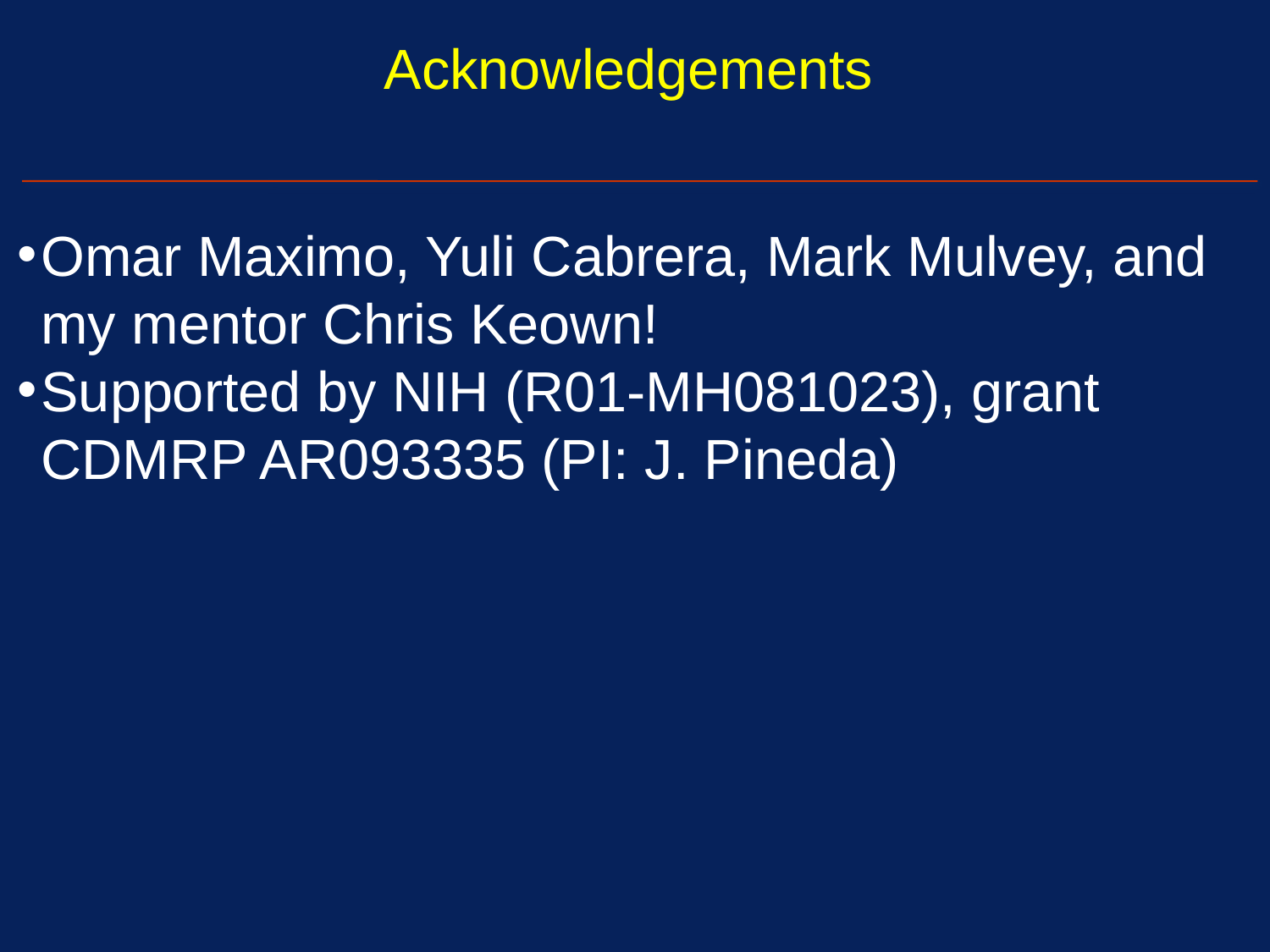

# Acknowledgements

Omar Maximo, Yuli Cabrera, Mark Mulvey, and my mentor Chris Keown!
Supported by NIH (R01-MH081023), grant CDMRP AR093335 (PI: J. Pineda)